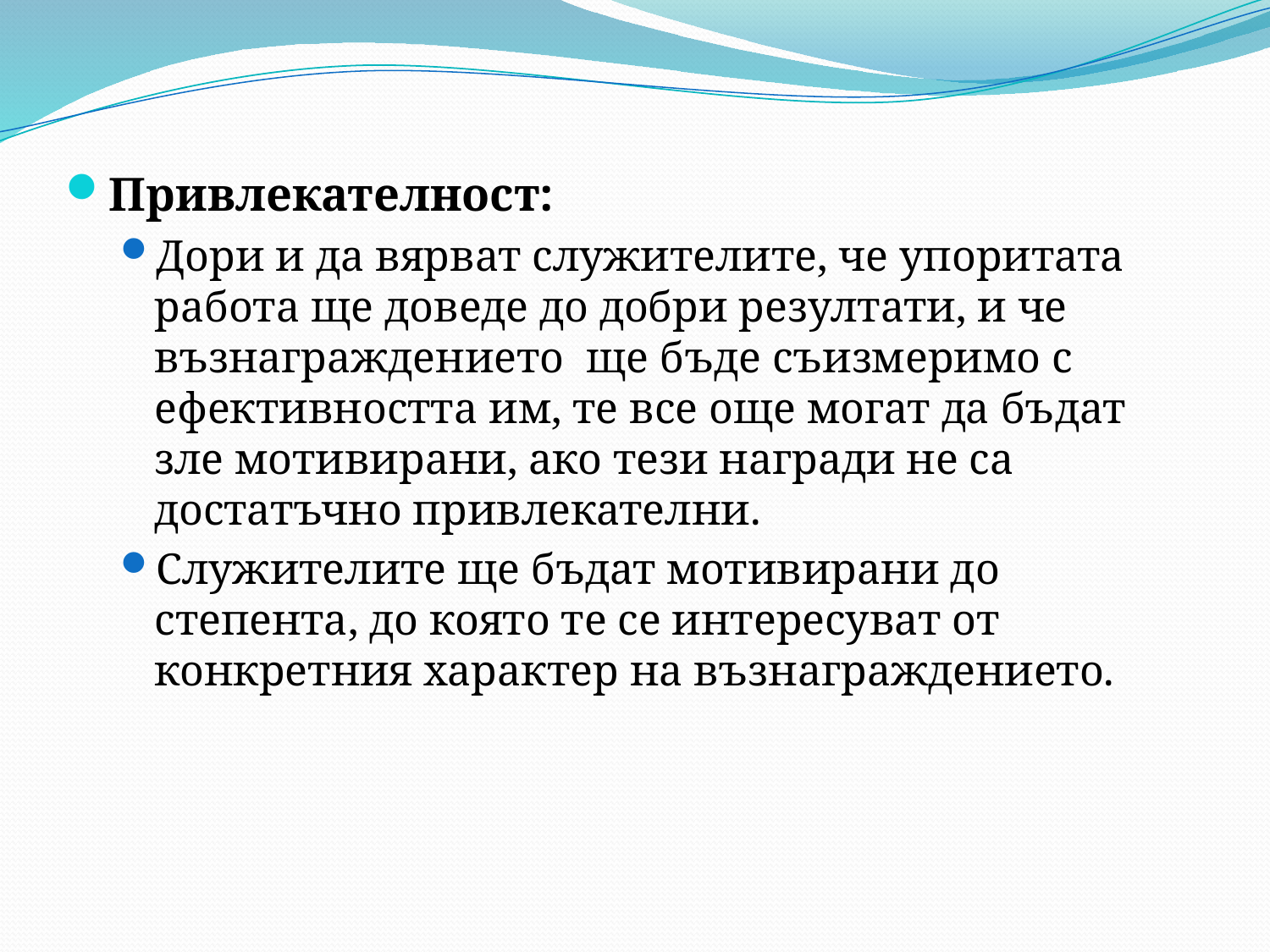

Привлекателност:
Дори и да вярват служителите, че упоритата работа ще доведе до добри резултати, и че възнаграждението  ще бъде съизмеримо с ефективността им, те все още могат да бъдат зле мотивирани, ако тези награди не са достатъчно привлекателни.
Служителите ще бъдат мотивирани дo степента, до която те се интересуват от конкретния характер на възнаграждението.